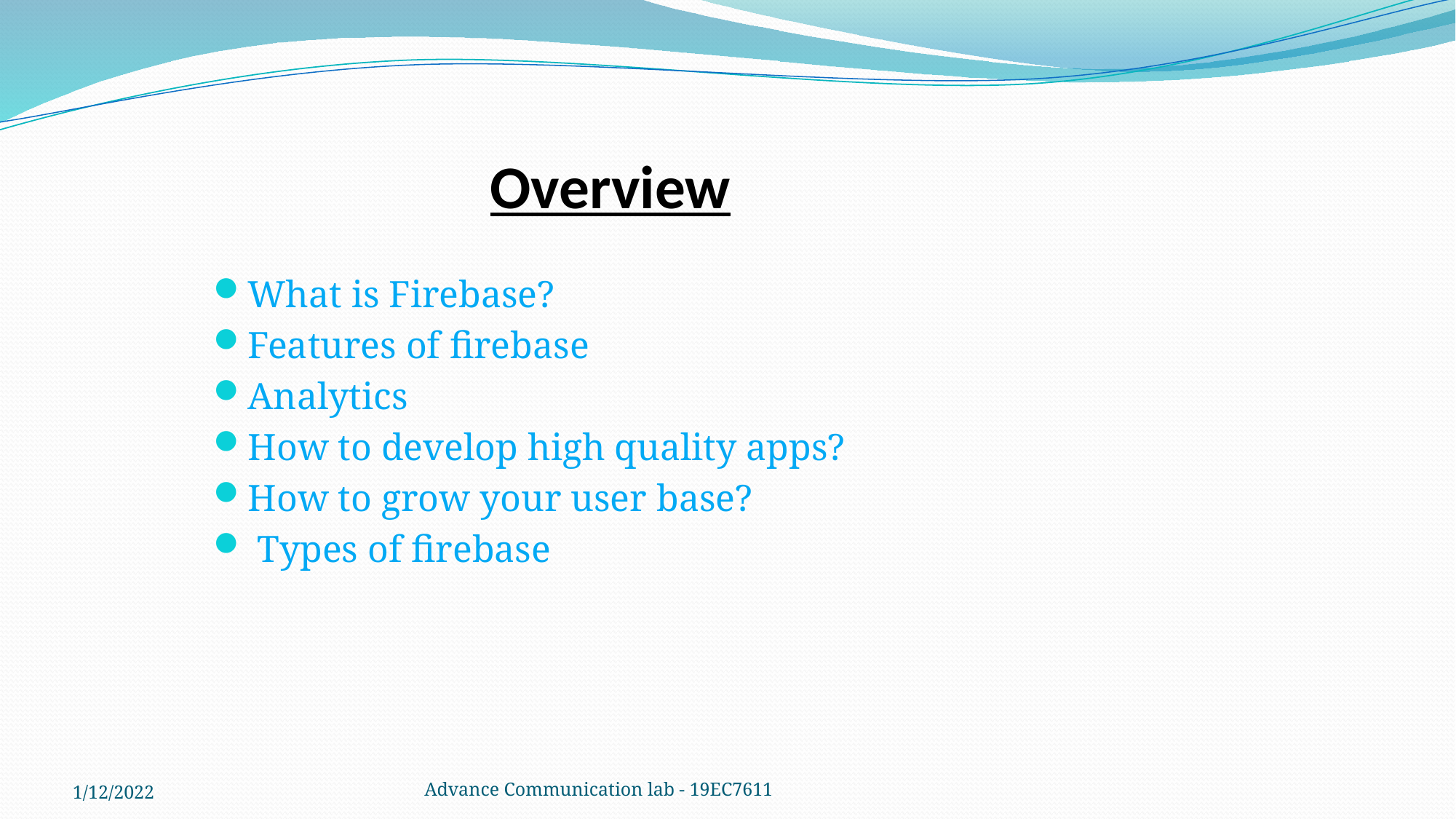

# Overview
What is Firebase?
Features of firebase
Analytics
How to develop high quality apps?
How to grow your user base?
 Types of firebase

1/12/2022
Advance Communication lab - 19EC7611